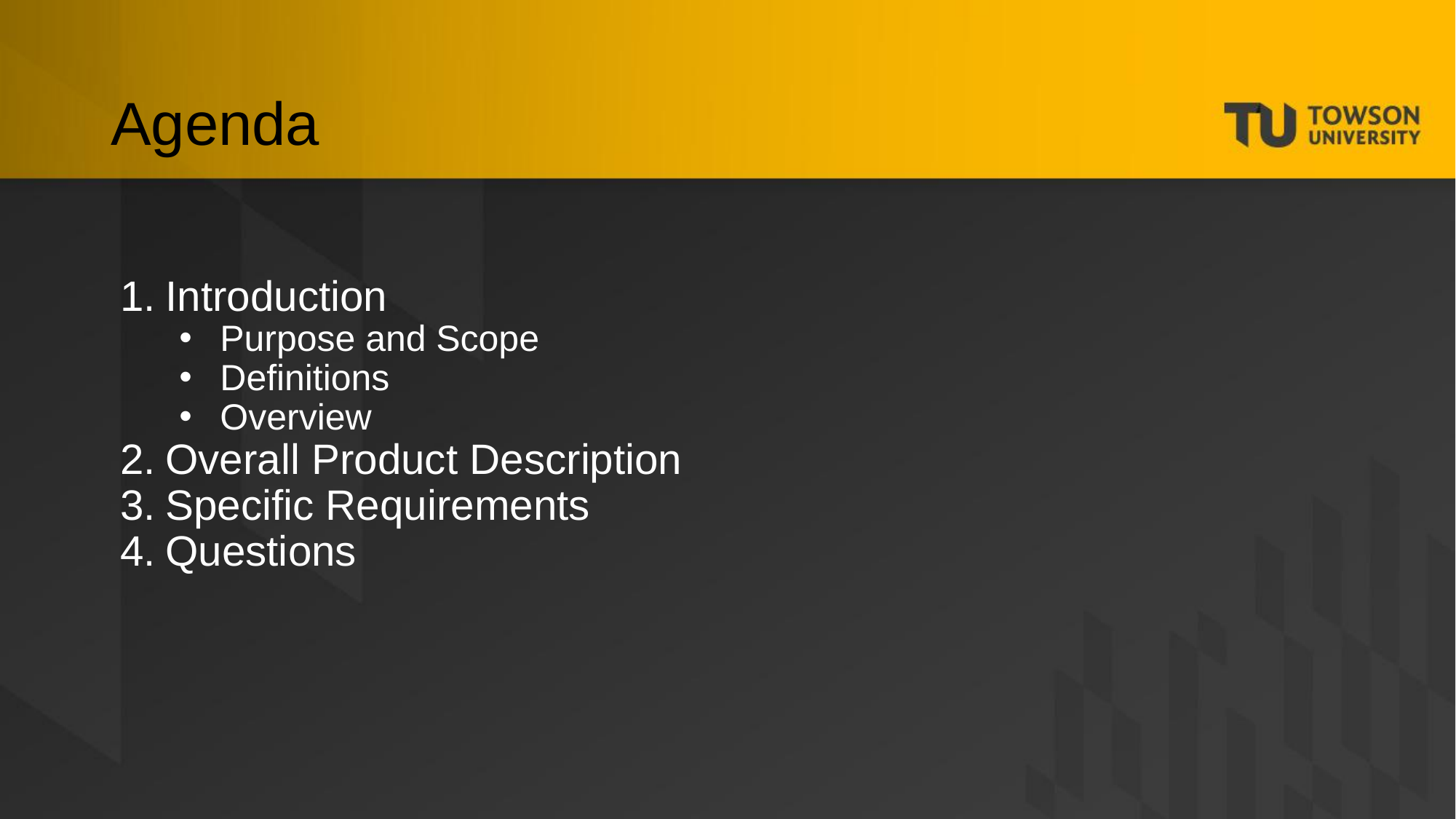

# Agenda

Introduction
Purpose and Scope
Definitions
Overview
Overall Product Description
Specific Requirements
Questions